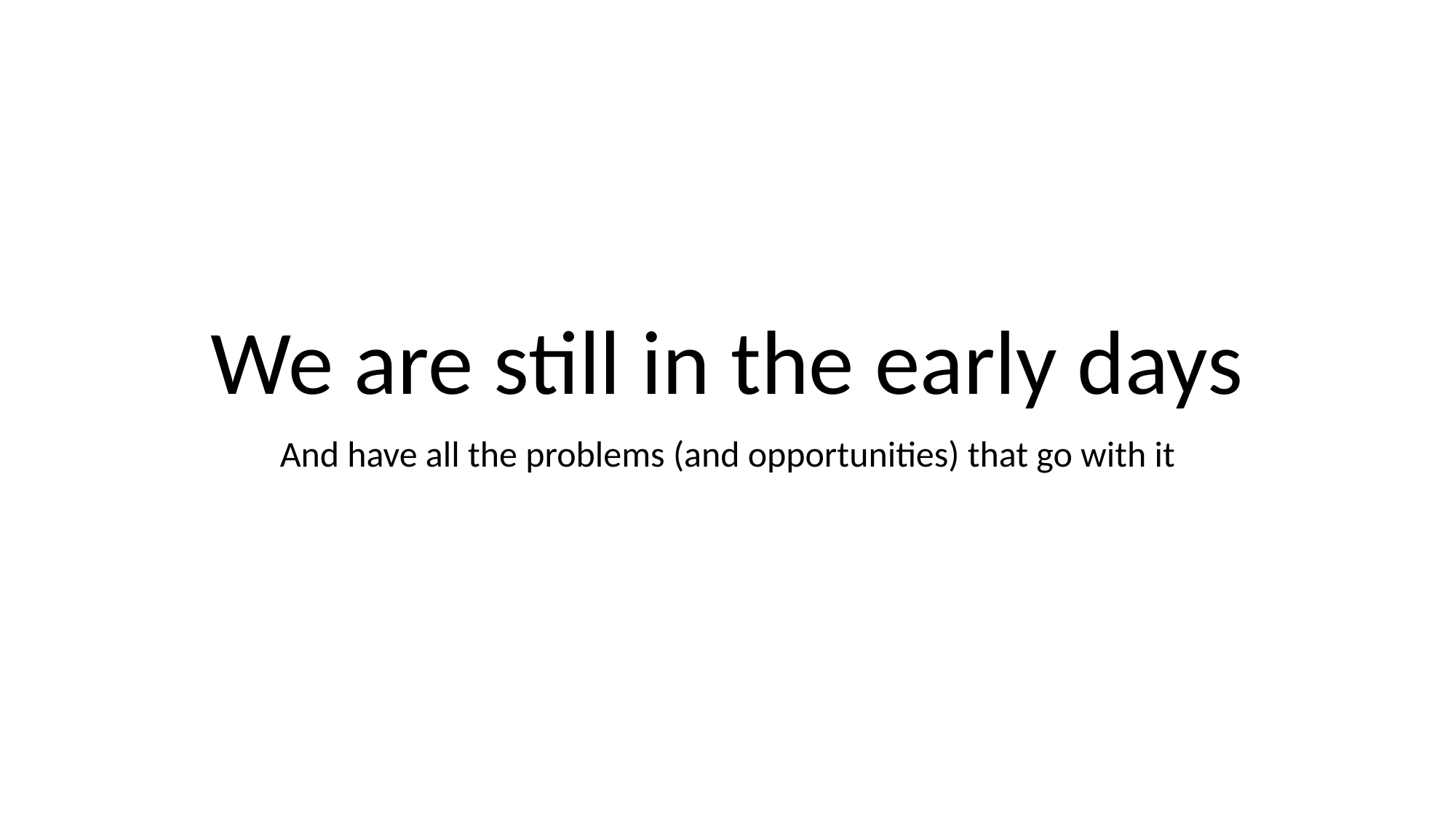

# We are still in the early days
And have all the problems (and opportunities) that go with it